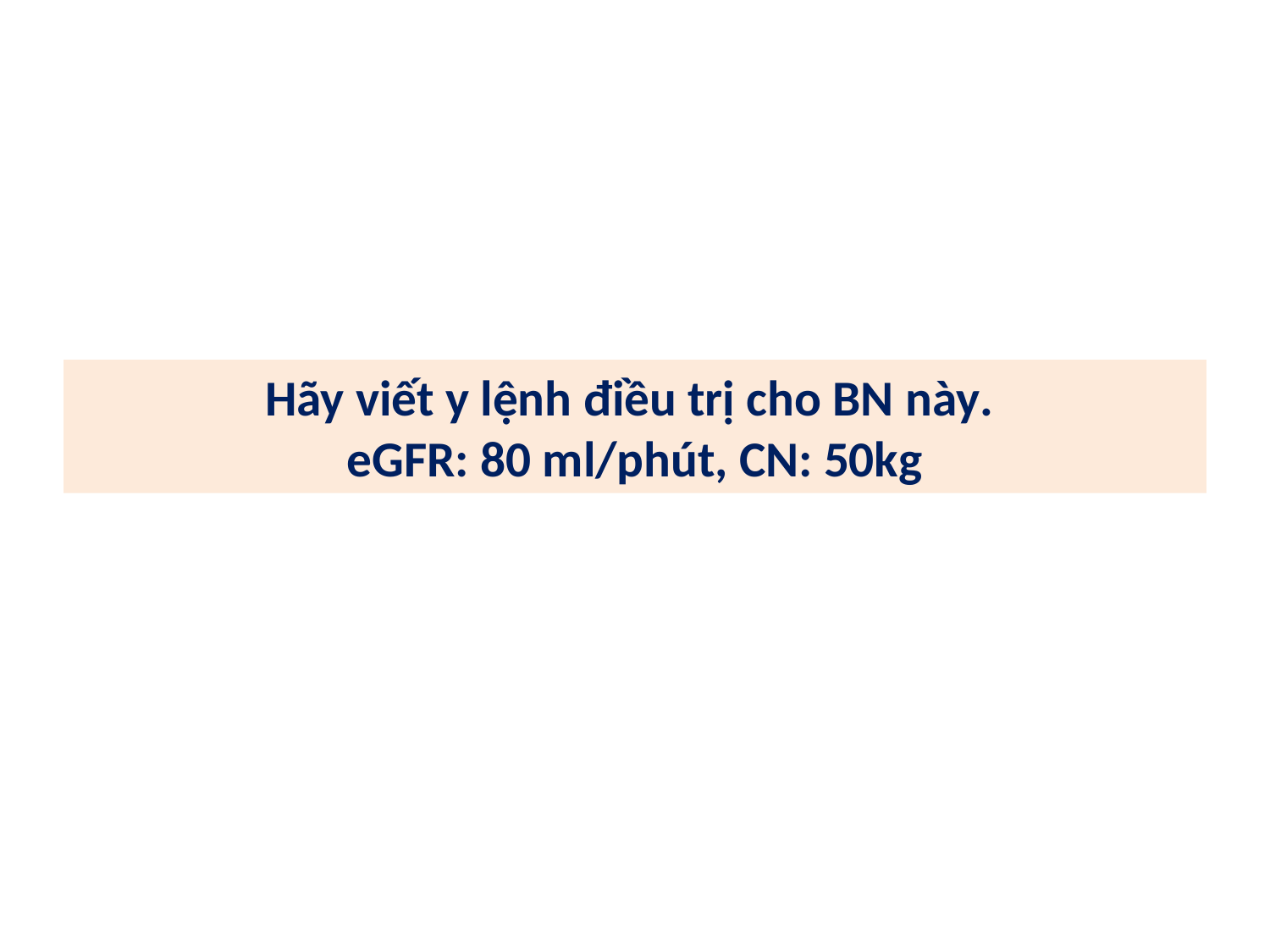

# Hãy viết y lệnh điều trị cho BN này. eGFR: 80 ml/phút, CN: 50kg